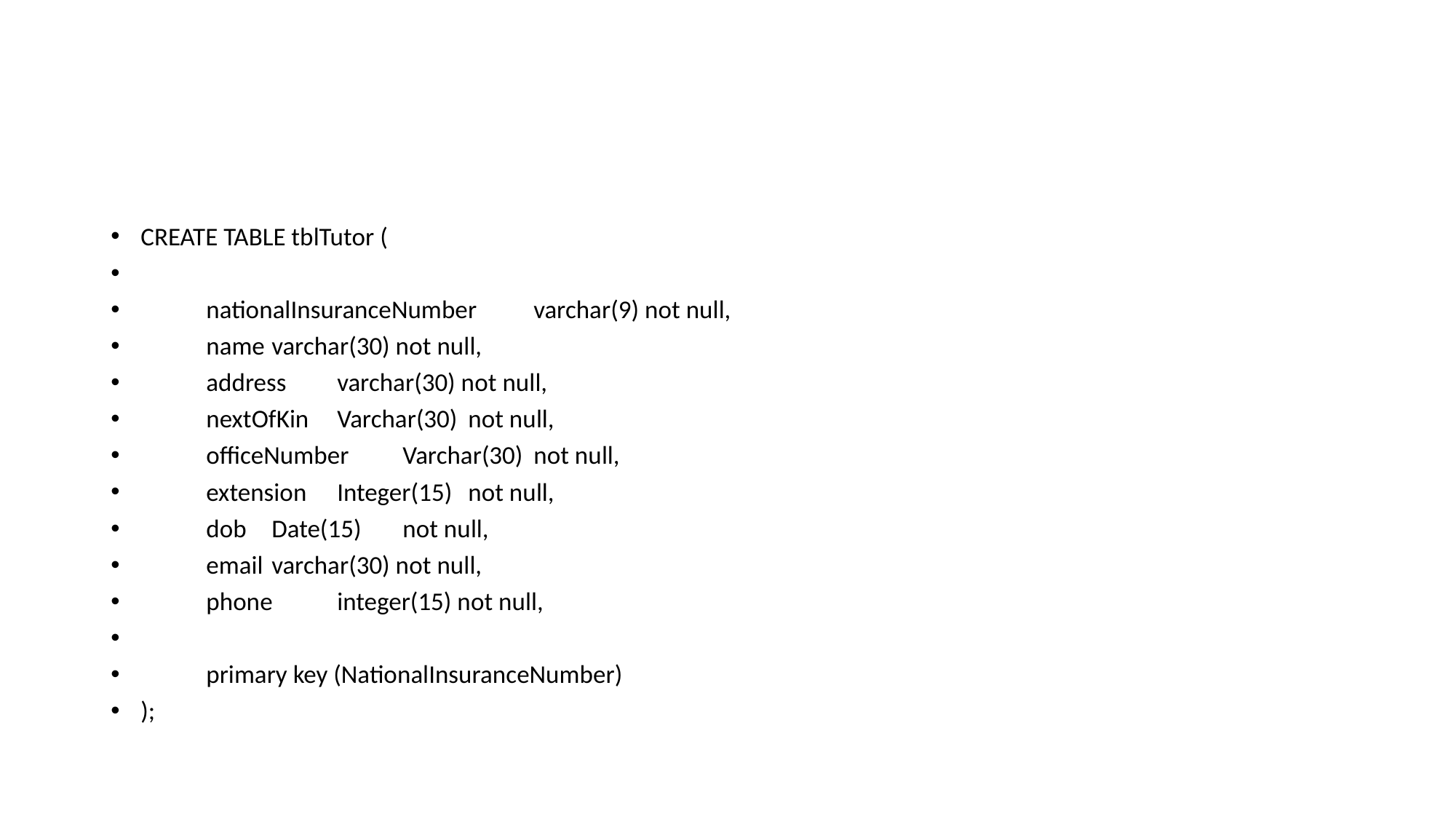

CREATE TABLE tblTutor (

	nationalInsuranceNumber		varchar(9) not null,
	name					varchar(30) not null,
	address				varchar(30) not null,
	nextOfKin				Varchar(30)	not null,
	officeNumber			Varchar(30)	not null,
	extension				Integer(15)	not null,
	dob					Date(15)	not null,
	email					varchar(30) not null,
	phone					integer(15) not null,

	primary key (NationalInsuranceNumber)
);